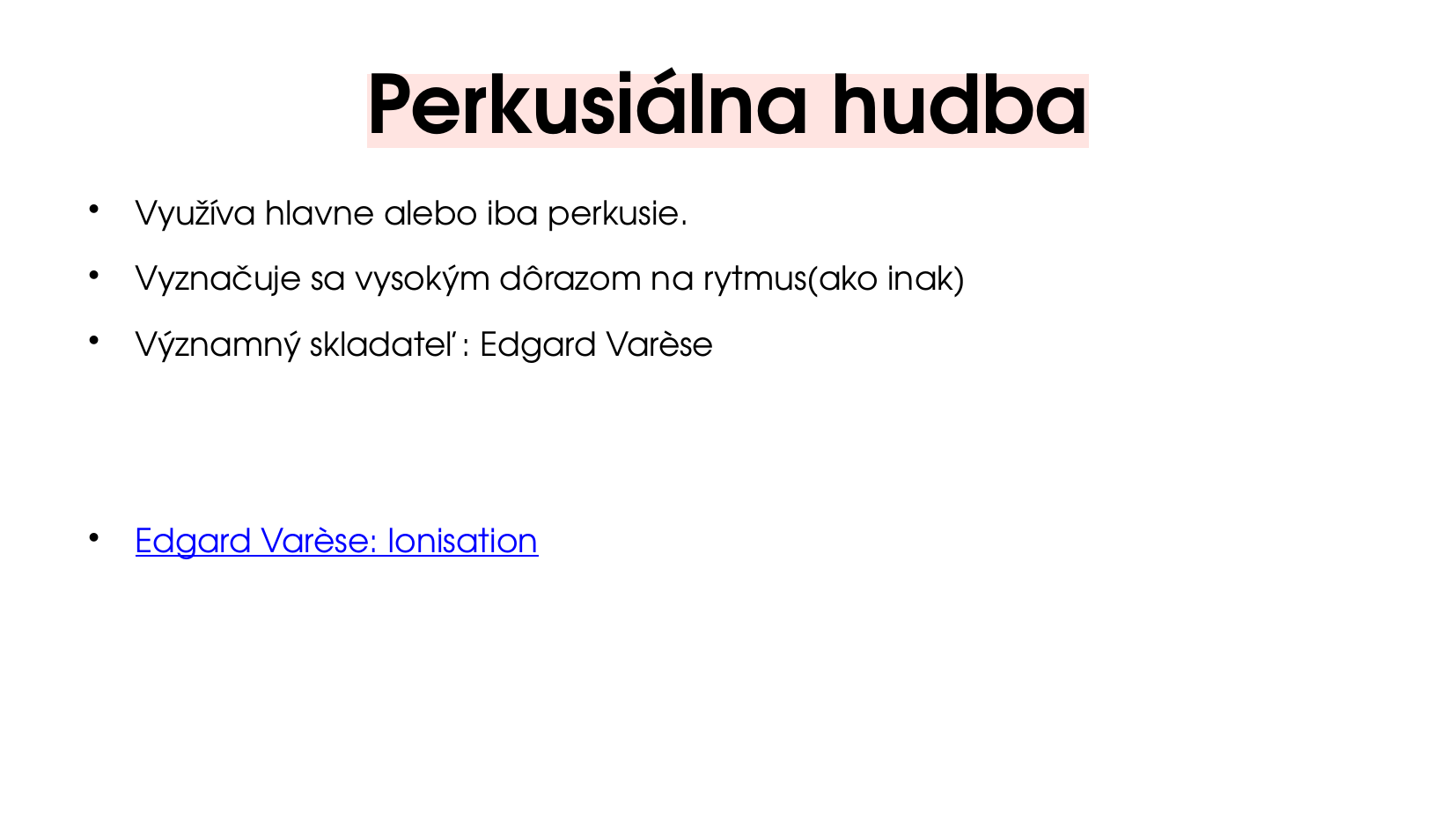

# Perkusiálna hudba
Využíva hlavne alebo iba perkusie.
Vyznačuje sa vysokým dôrazom na rytmus(ako inak)
Významný skladateľ : Edgard Varèse

Edgard Varèse: Ionisation